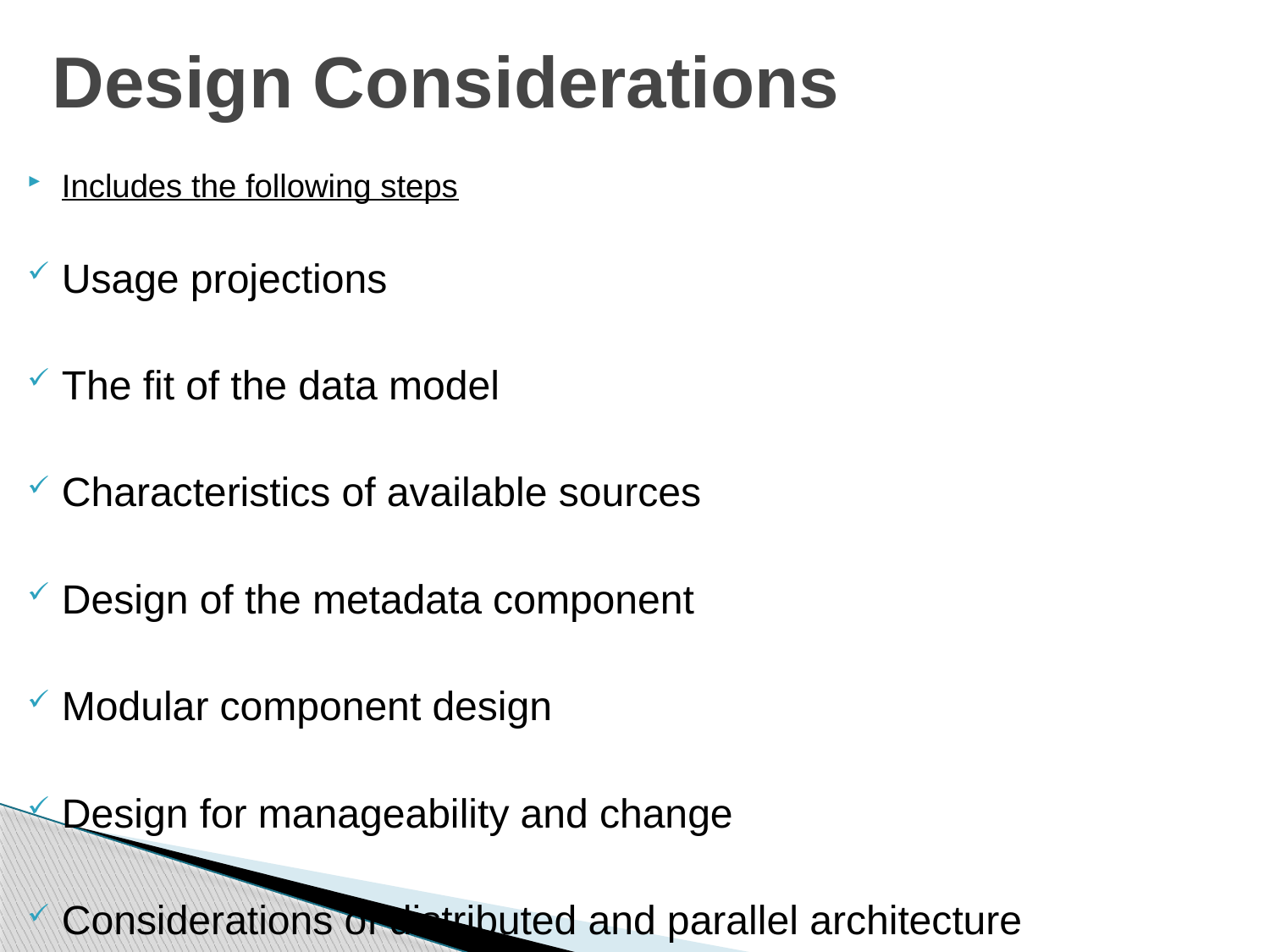

# Design Considerations
Includes the following steps

Usage projections

The fit of the data model

Characteristics of available sources

Design of the metadata component

Modular component design

Design for manageability and change

Considerations of distributed and parallel architecture